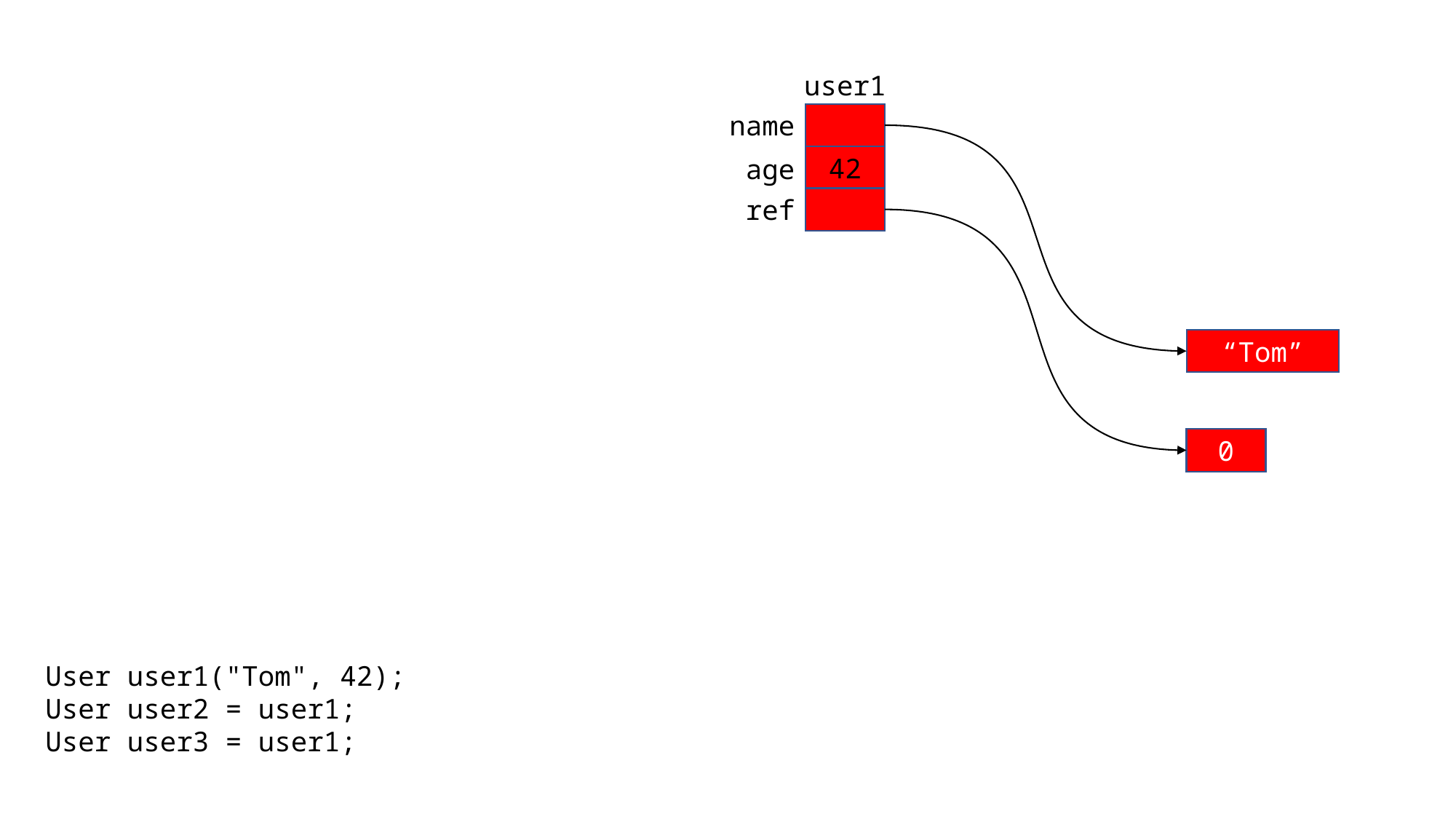

user1
name

42
age
ref

“Tom”
0
User user1("Tom", 42);
User user2 = user1;
User user3 = user1;